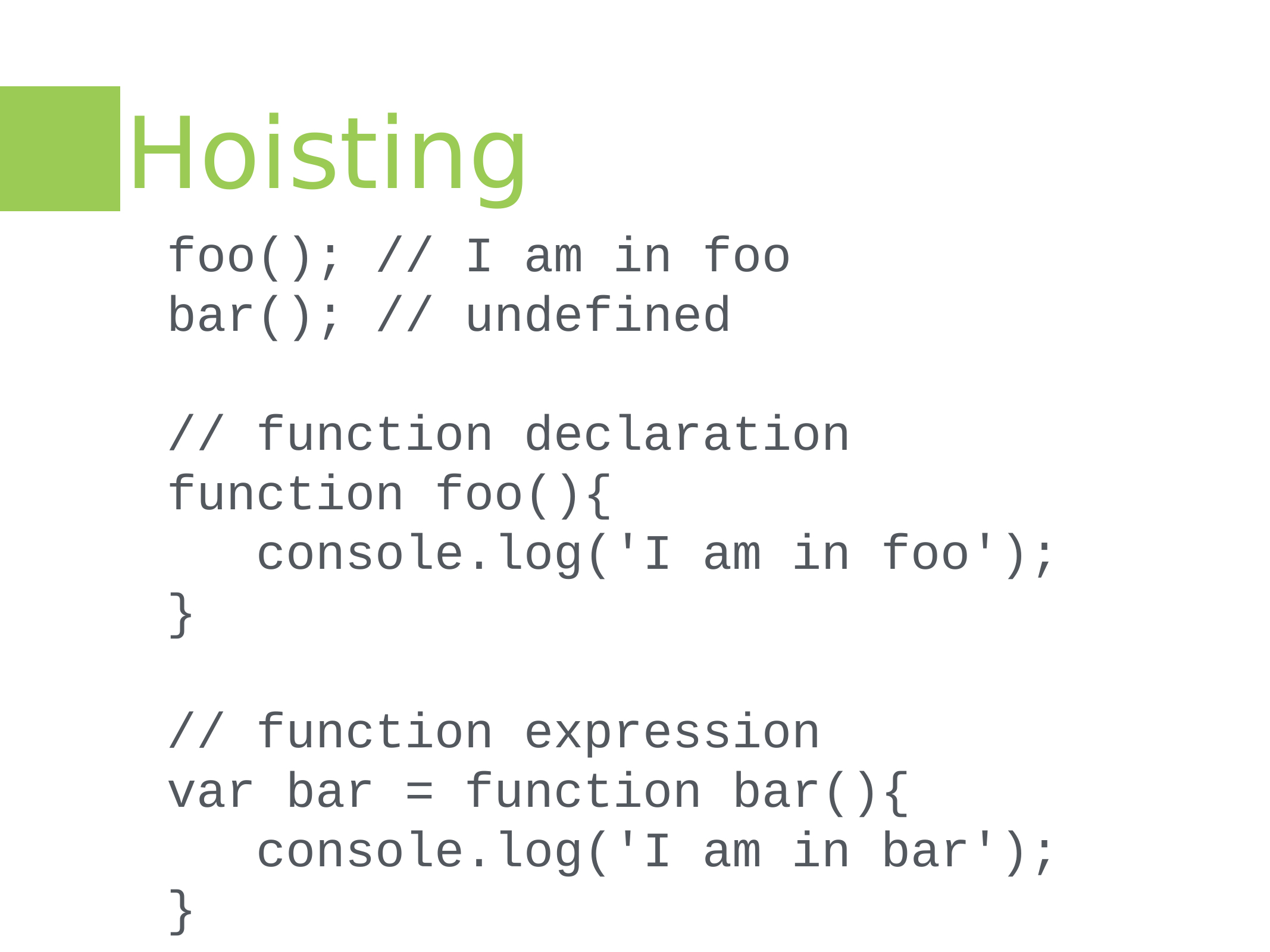

Hoisting
foo(); // I am in foo
bar(); // undefined

// function declaration
function foo(){
	console.log('I am in foo');
}

// function expression
var bar = function bar(){
	console.log('I am in bar');
}